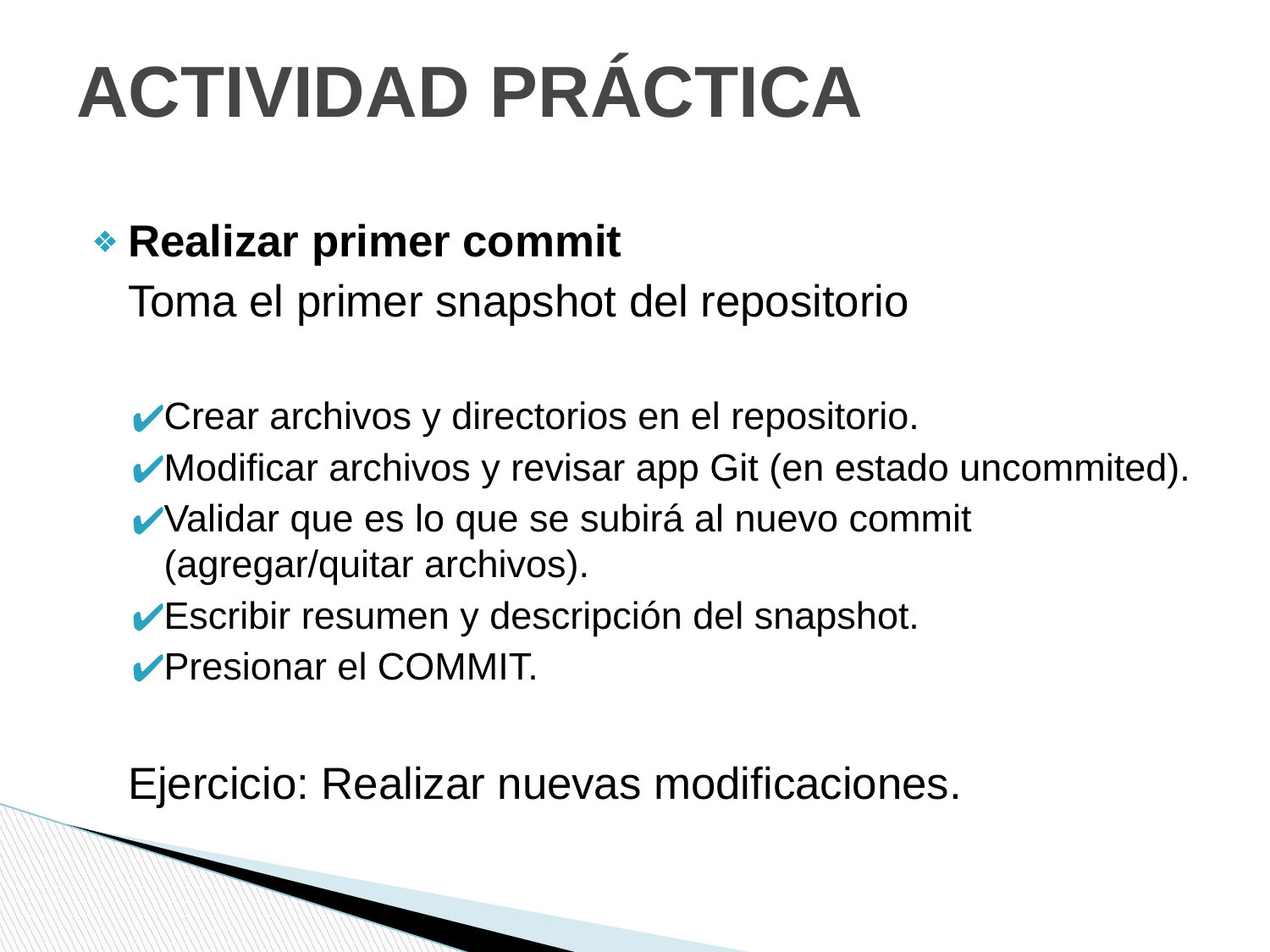

# ACTIVIDAD PRÁCTICA

Realizar primer commit
	Toma el primer snapshot del repositorio

Crear archivos y directorios en el repositorio.
Modificar archivos y revisar app Git (en estado uncommited).
Validar que es lo que se subirá al nuevo commit (agregar/quitar archivos).
Escribir resumen y descripción del snapshot.
Presionar el COMMIT.

	Ejercicio: Realizar nuevas modificaciones.